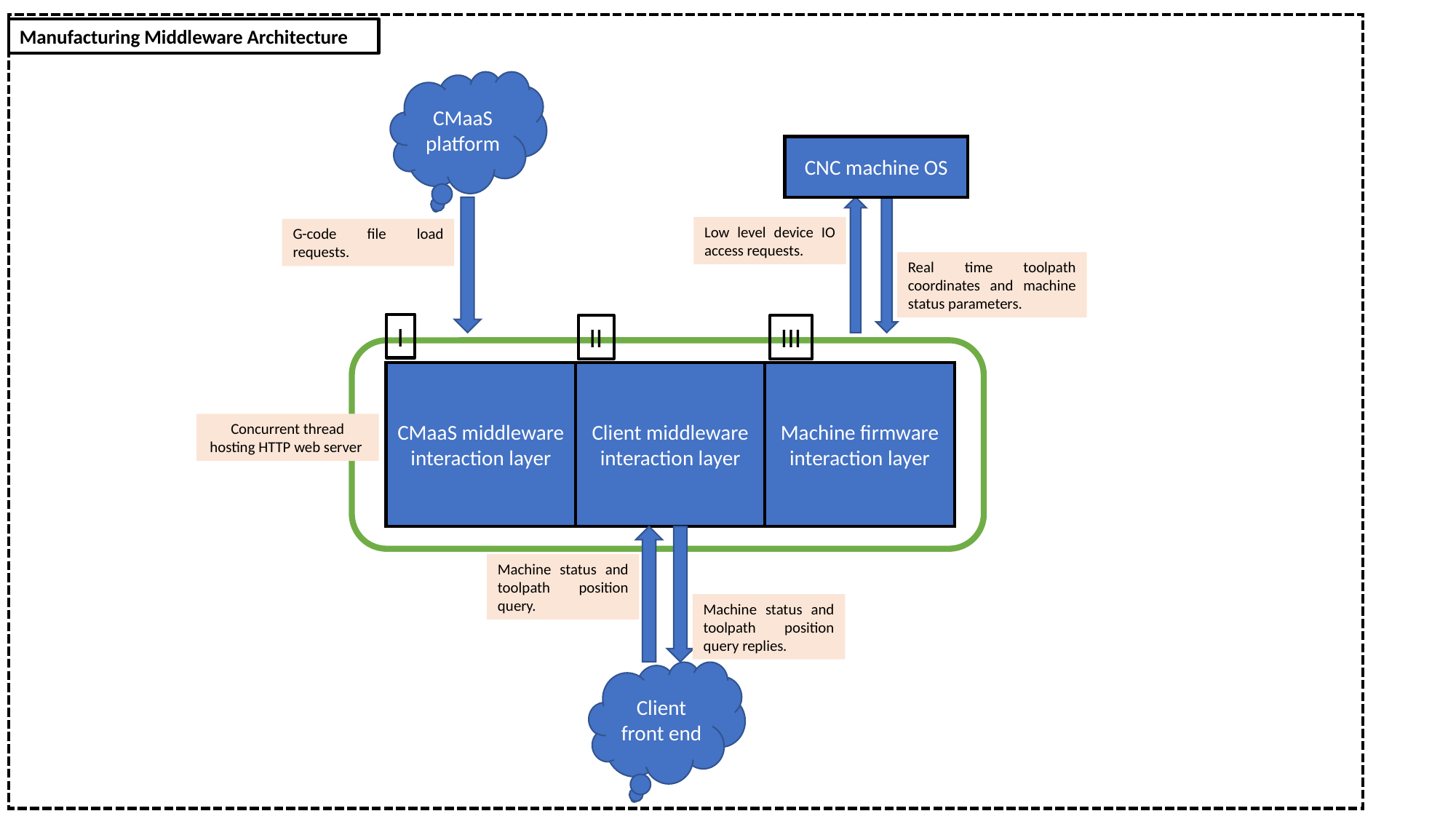

Manufacturing Middleware Architecture
CMaaS platform

CNC machine OS
Low level device IO access requests.
G-code file load requests.

Real time toolpath coordinates and machine status parameters.

I
II
III
CMaaS middleware interaction layer
Client middleware interaction layer
Machine firmware interaction layer
Concurrent thread hosting HTTP web server
Machine status and toolpath position query.

Machine status and toolpath position query replies.
Client front end